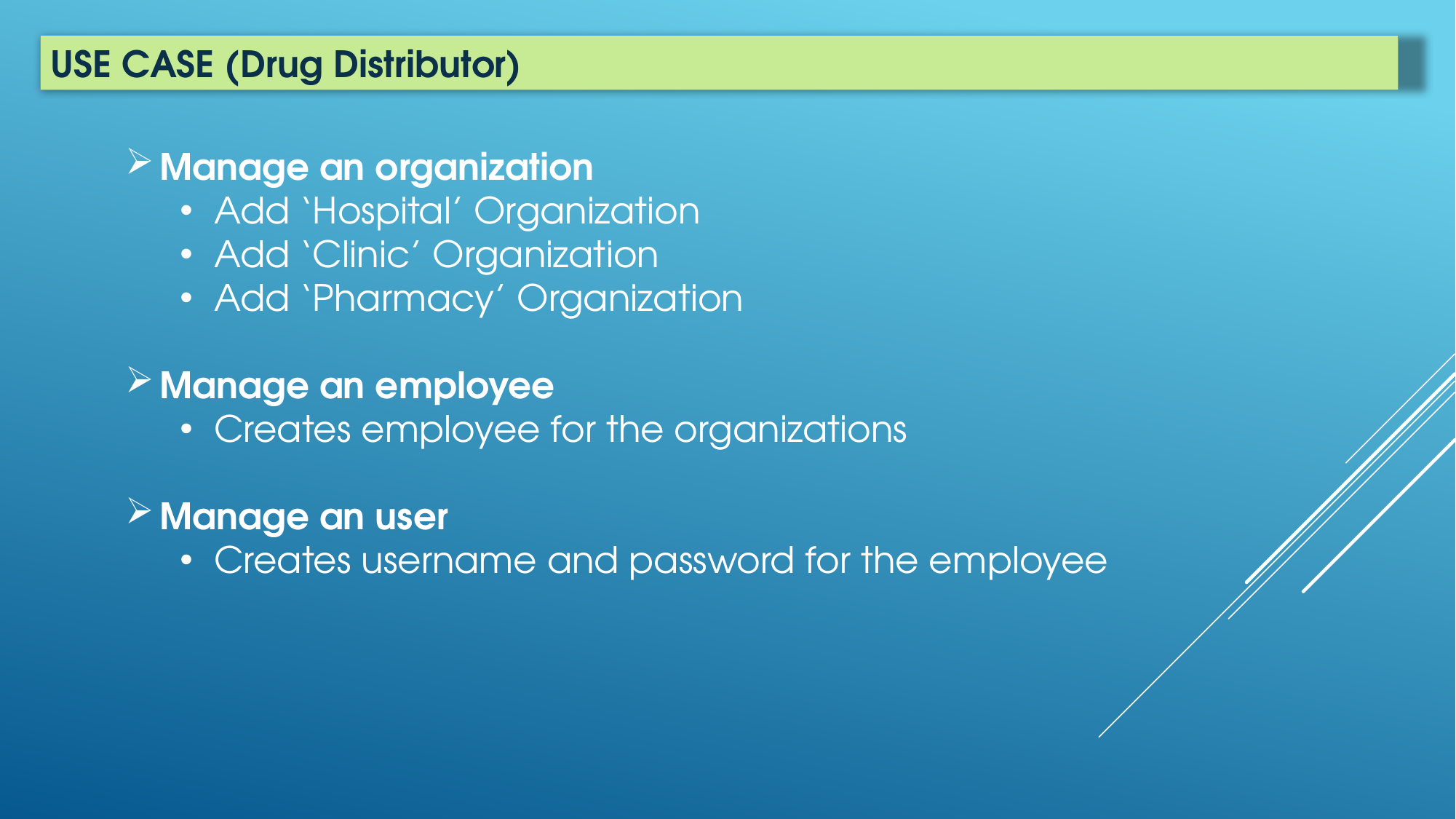

USE CASE (Drug Distributor)
Manage an organization
Add ‘Hospital’ Organization
Add ‘Clinic’ Organization
Add ‘Pharmacy’ Organization

Manage an employee
Creates employee for the organizations

Manage an user
Creates username and password for the employee